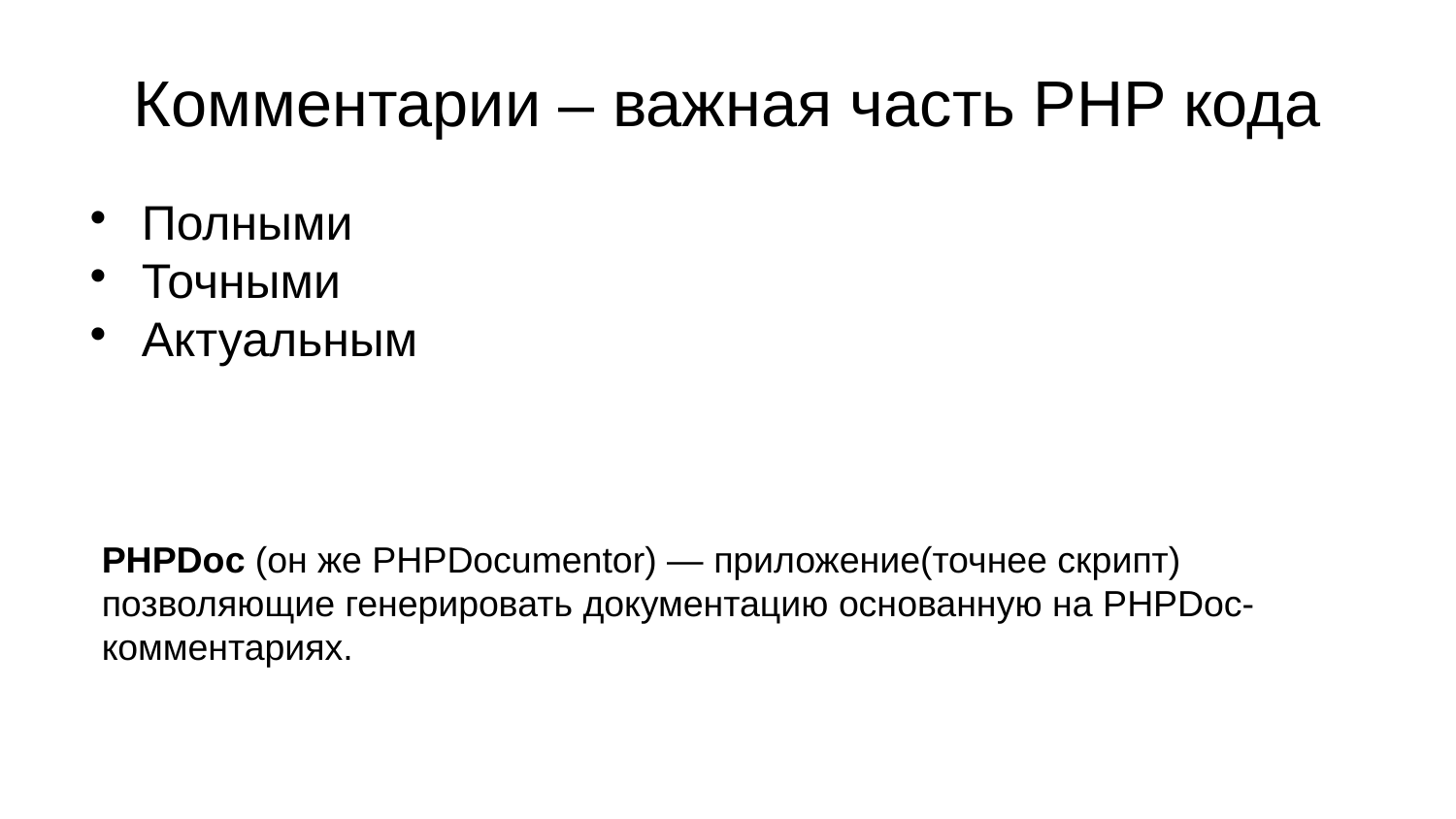

Комментарии – важная часть PHP кода
Полными
Точными
Актуальным
PHPDoc (он же PHPDocumentor) — приложение(точнее скрипт) позволяющие генерировать документацию основанную на PHPDoc-комментариях.